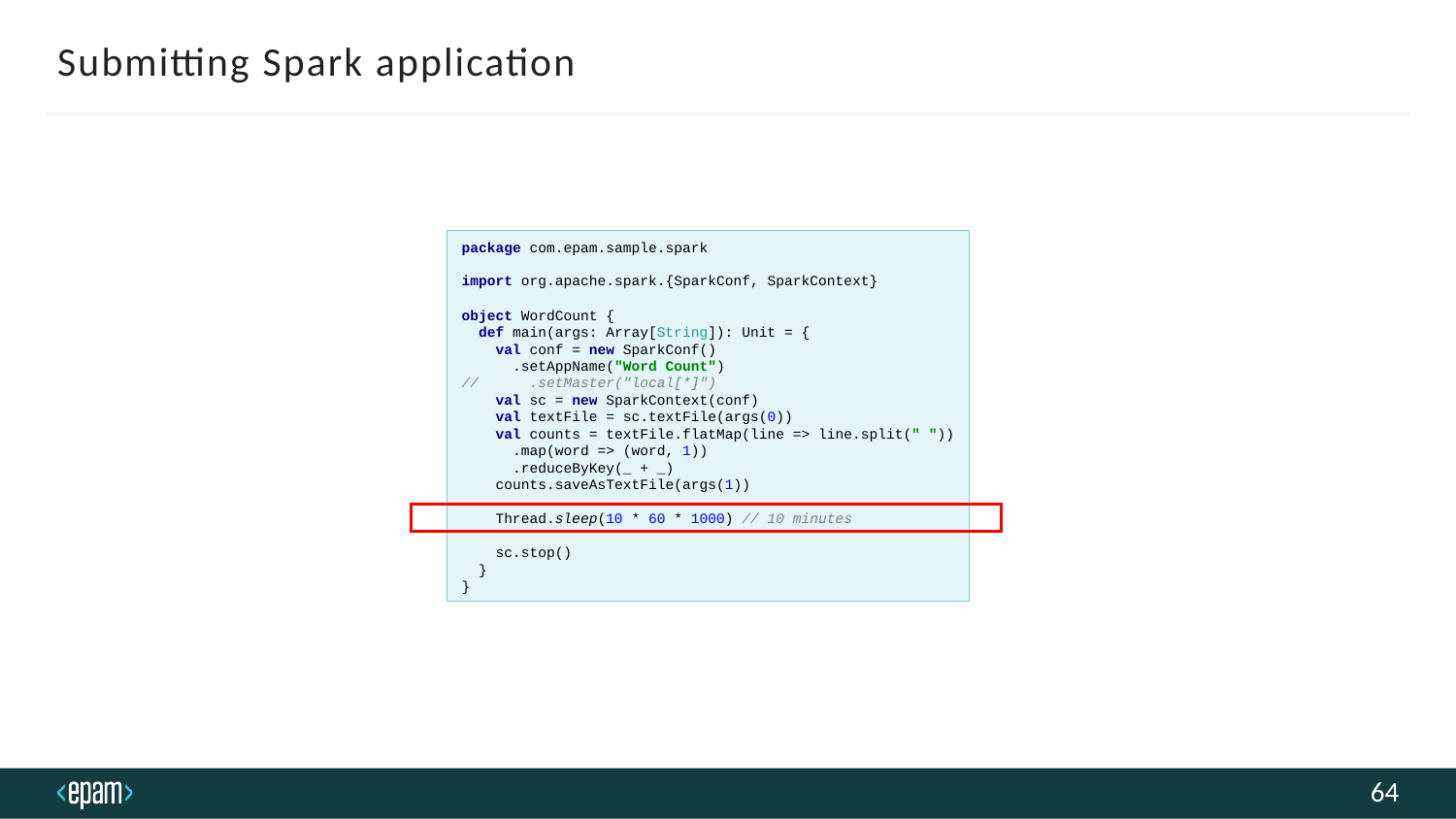

# Submitting Spark application
package com.epam.sample.spark
import org.apache.spark.{SparkConf, SparkContext}
object WordCount {
  def main(args: Array[String]): Unit = {
    val conf = new SparkConf()
      .setAppName("Word Count")
//      .setMaster("local[*]")
    val sc = new SparkContext(conf)
    val textFile = sc.textFile(args(0))
    val counts = textFile.flatMap(line => line.split(" "))
      .map(word => (word, 1))
      .reduceByKey(_ + _)
    counts.saveAsTextFile(args(1))

    Thread.sleep(10 * 60 * 1000) // 10 minutes

    sc.stop()
  }
}

64